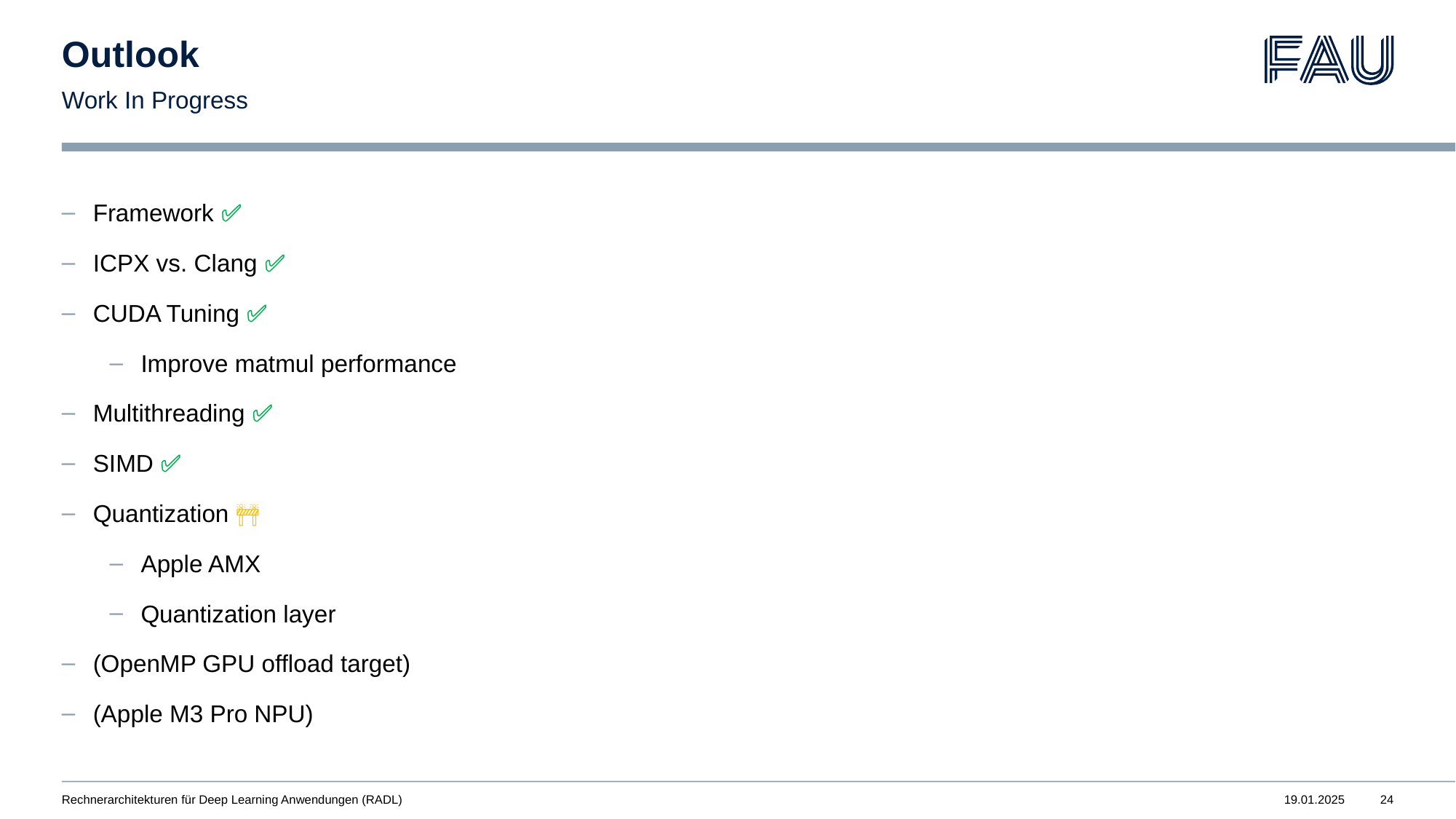

# Outlook
Work In Progress
Framework ✅
ICPX vs. Clang ✅
CUDA Tuning ✅
Improve matmul performance
Multithreading ✅
SIMD ✅
Quantization 🚧
Apple AMX
Quantization layer
(OpenMP GPU offload target)
(Apple M3 Pro NPU)
Rechnerarchitekturen für Deep Learning Anwendungen (RADL)
19.01.2025
24